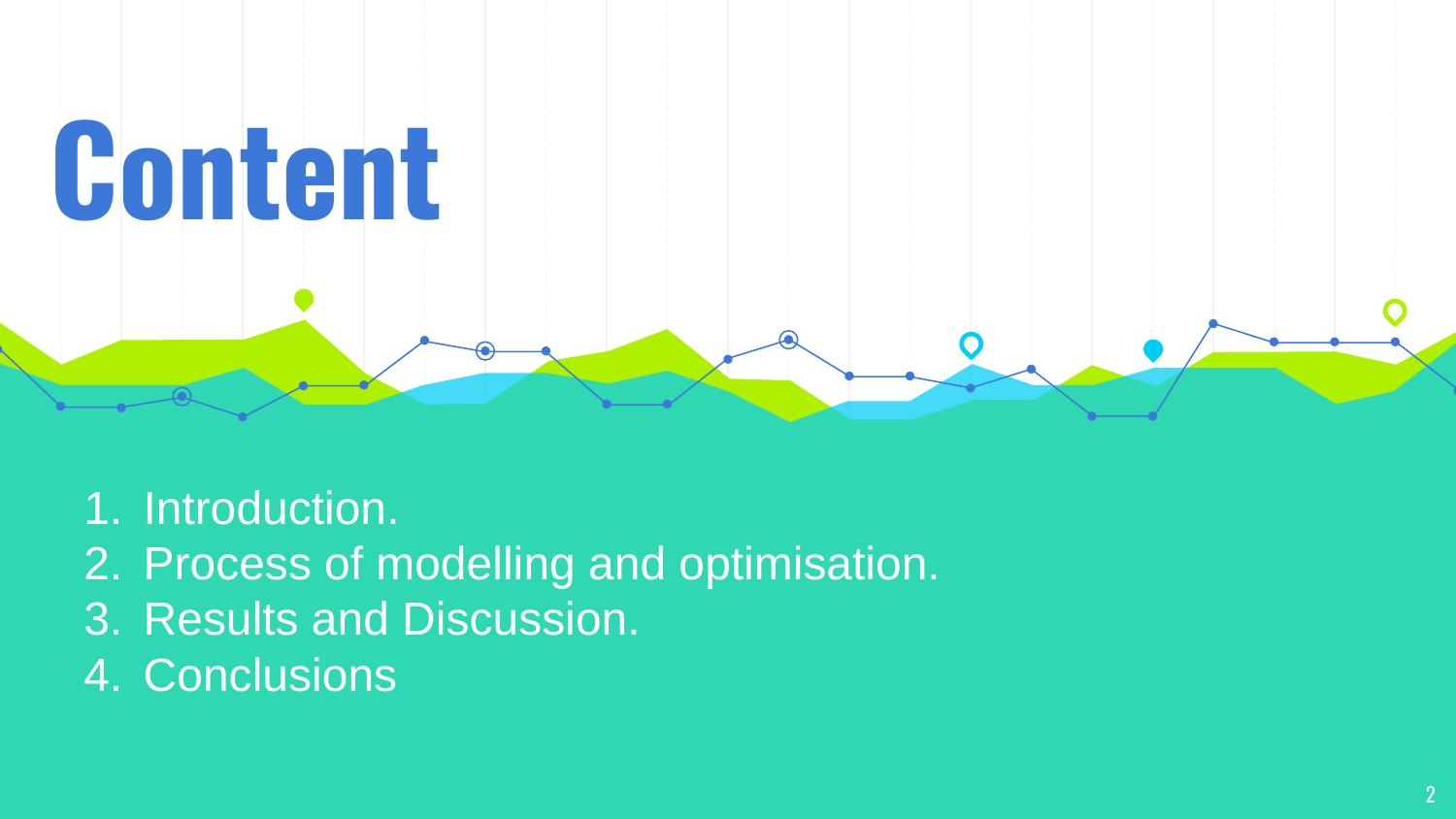

Content
Introduction.
Process of modelling and optimisation.
Results and Discussion.
Conclusions
2